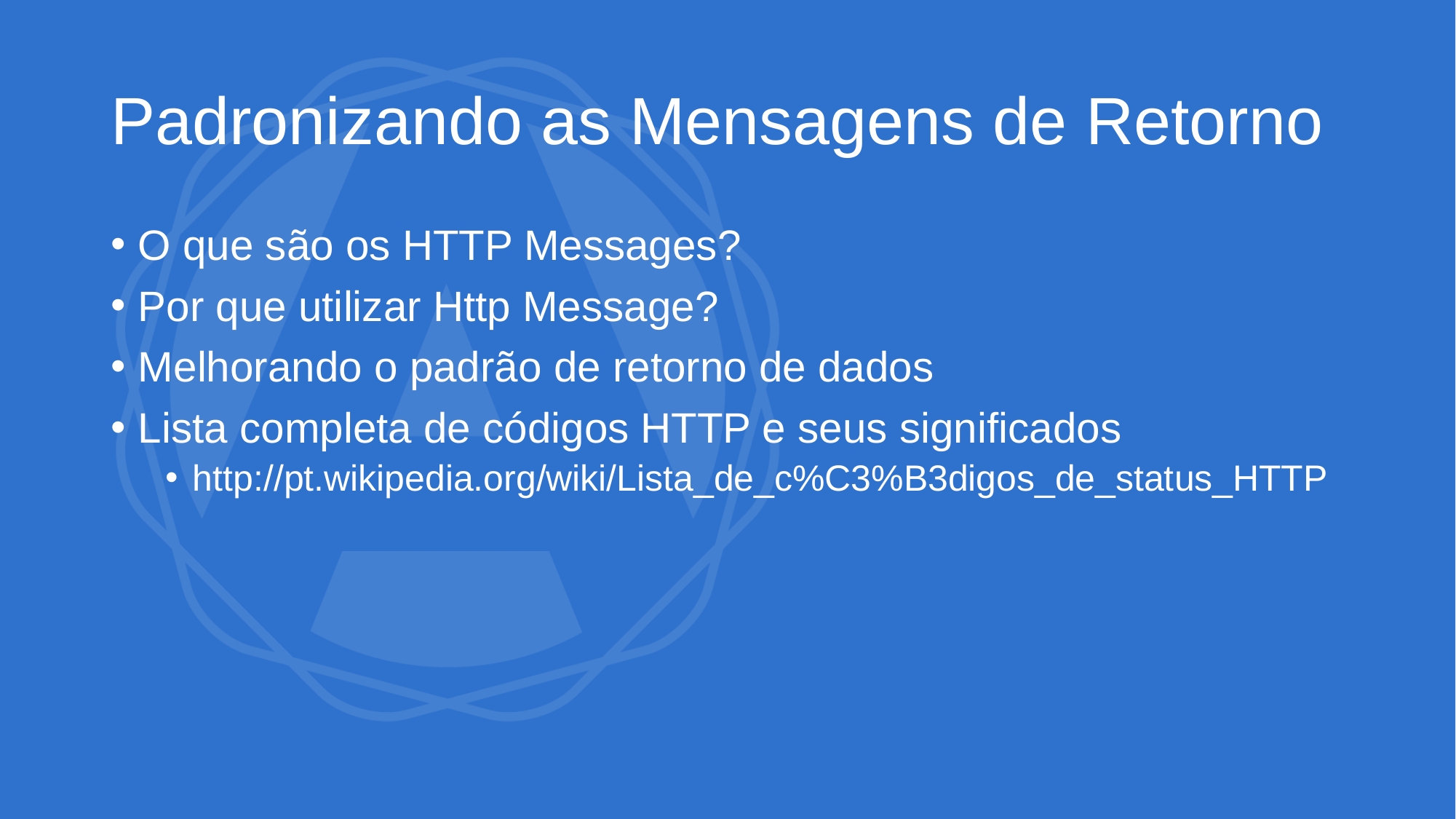

# Padronizando as Mensagens de Retorno
O que são os HTTP Messages?
Por que utilizar Http Message?
Melhorando o padrão de retorno de dados
Lista completa de códigos HTTP e seus significados
http://pt.wikipedia.org/wiki/Lista_de_c%C3%B3digos_de_status_HTTP